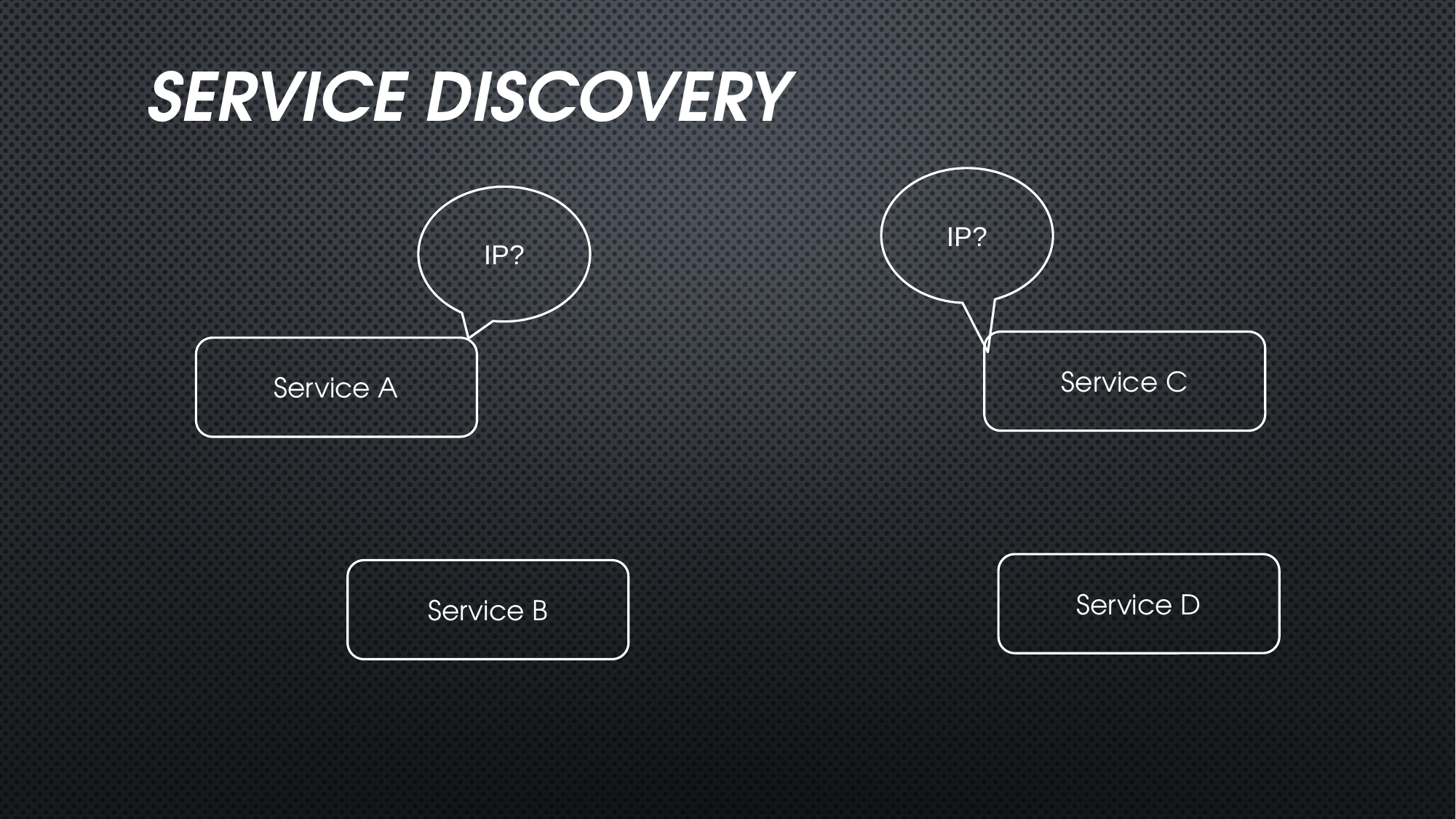

# Service discovery
IP?
IP?
Service C
Service A
Service D
Service B